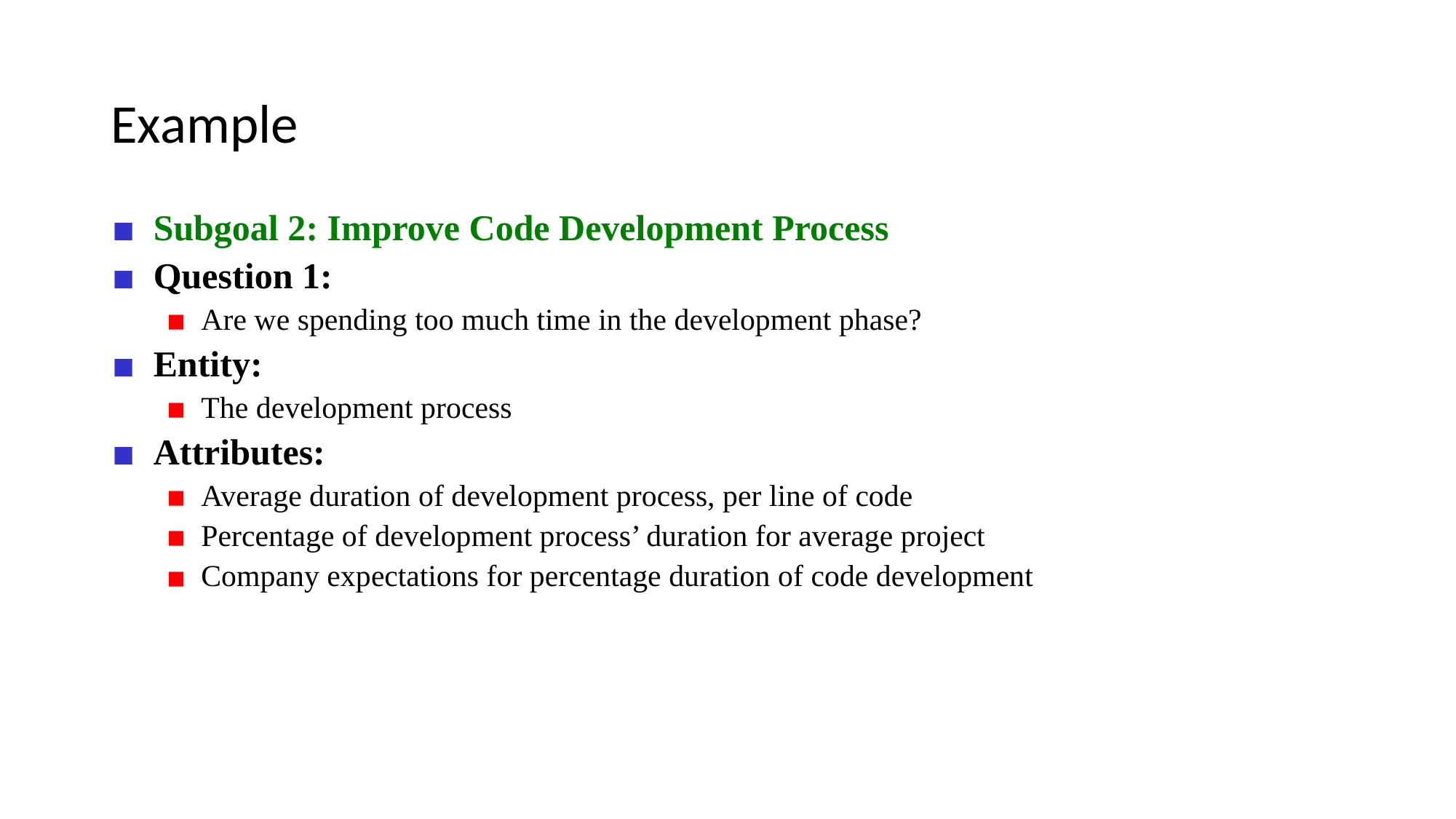

# Example
Subgoal 2: Improve Code Development Process
Question 1:
Are we spending too much time in the development phase?
Entity:
The development process
Attributes:
Average duration of development process, per line of code
Percentage of development process’ duration for average project
Company expectations for percentage duration of code development